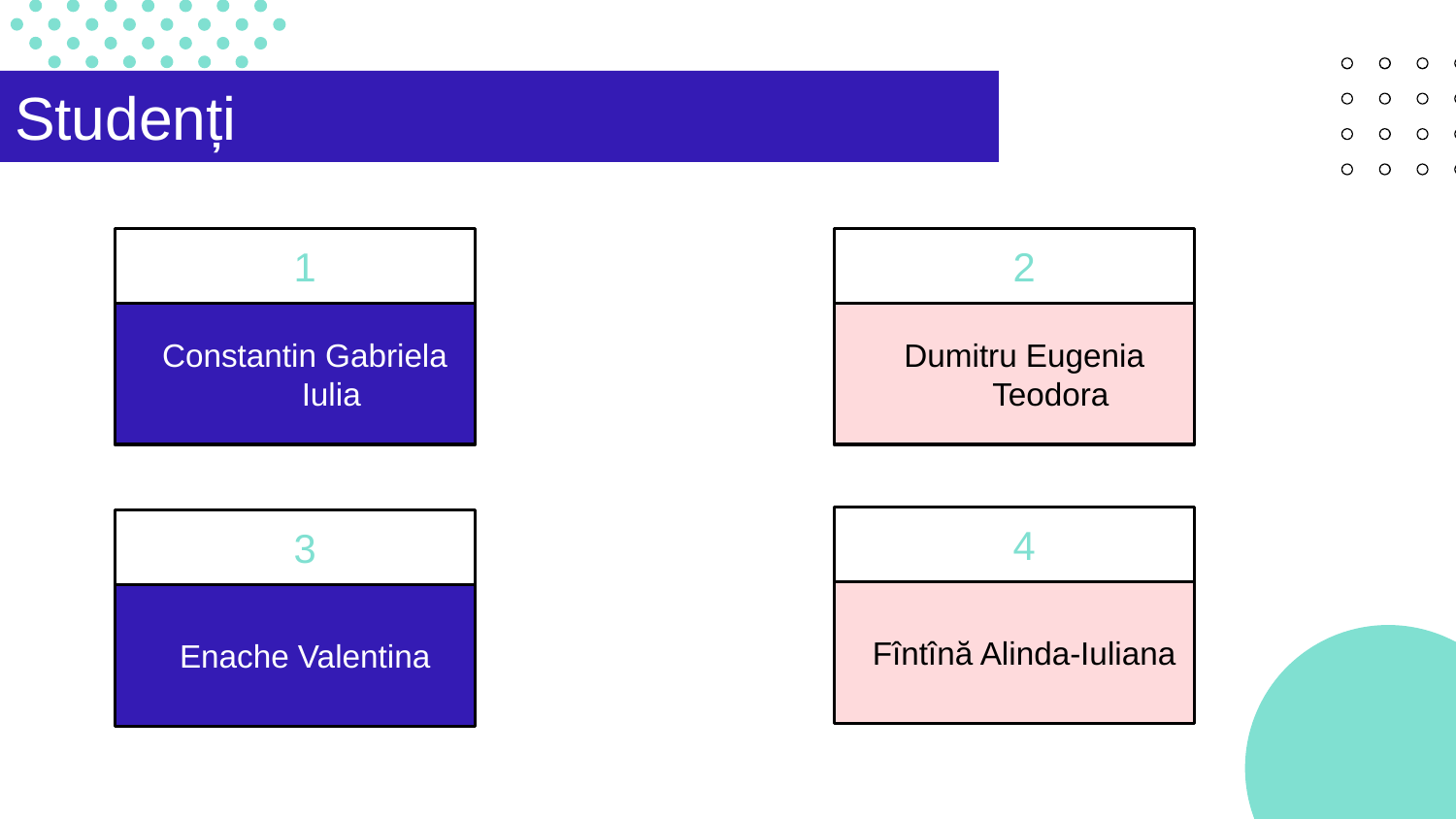

Studenți
1
2
Constantin Gabriela Iulia
Dumitru Eugenia Teodora
4
3
Fîntînă Alinda-Iuliana
Enache Valentina